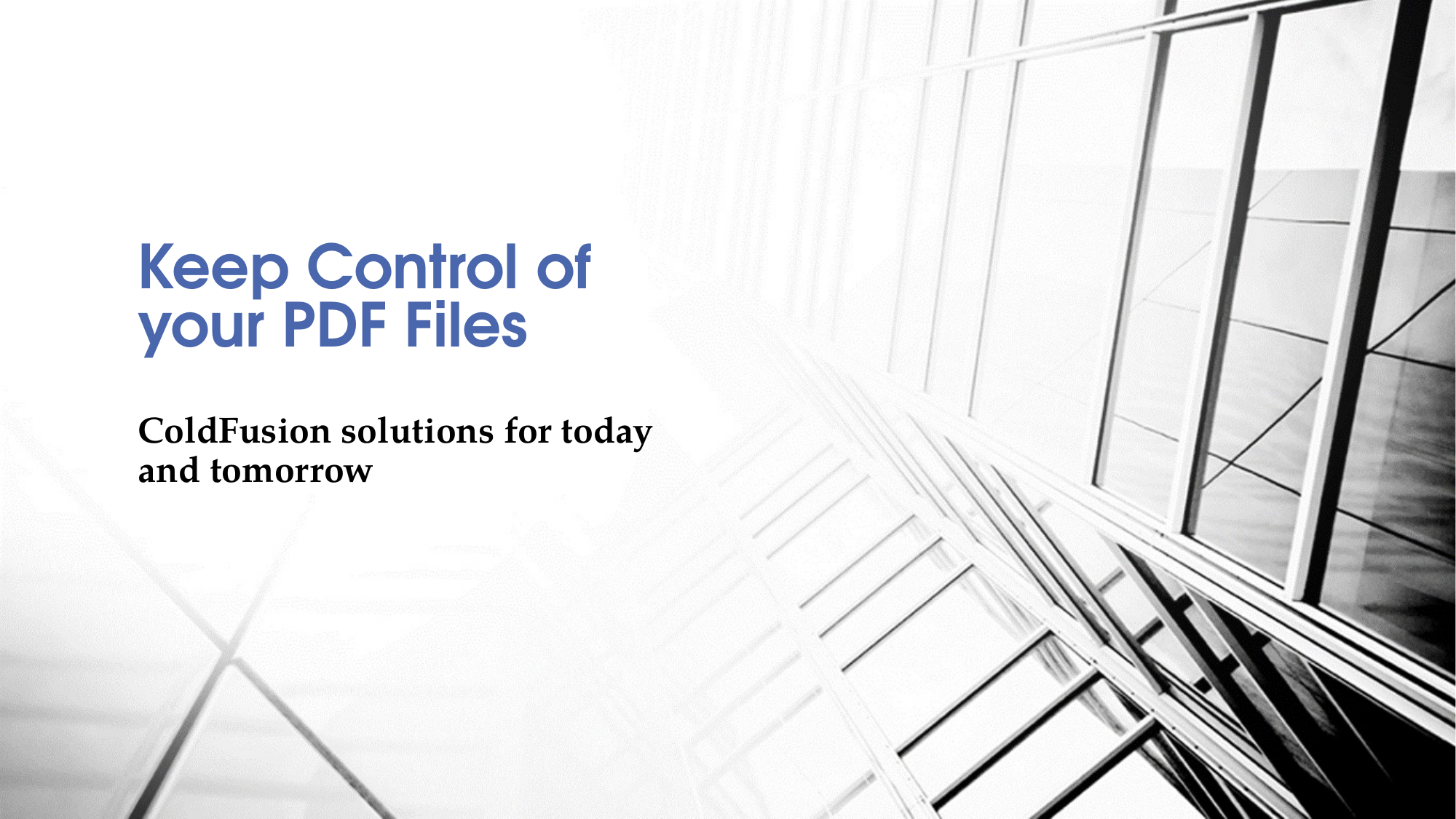

# Keep Control of your PDF Files
ColdFusion solutions for today and tomorrow